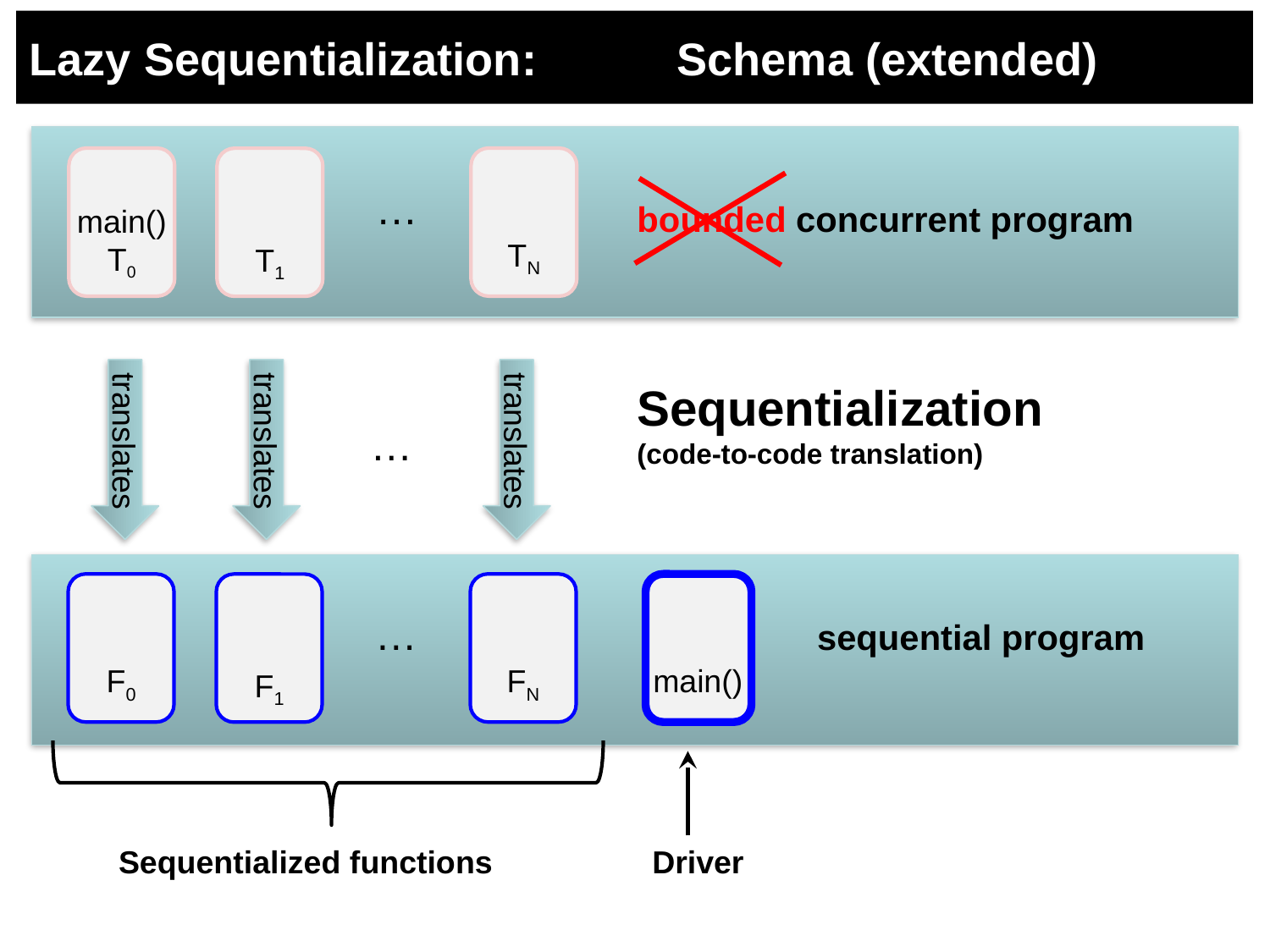

# Lazy Sequentialization:           Schema (extended)

…
bounded concurrent program
main()
T0
TN
T1
Sequentialization
(code-to-code translation)
…
translates
translates
translates

…
sequential program
F0
FN
main()
F1
Sequentialized functions
Driver